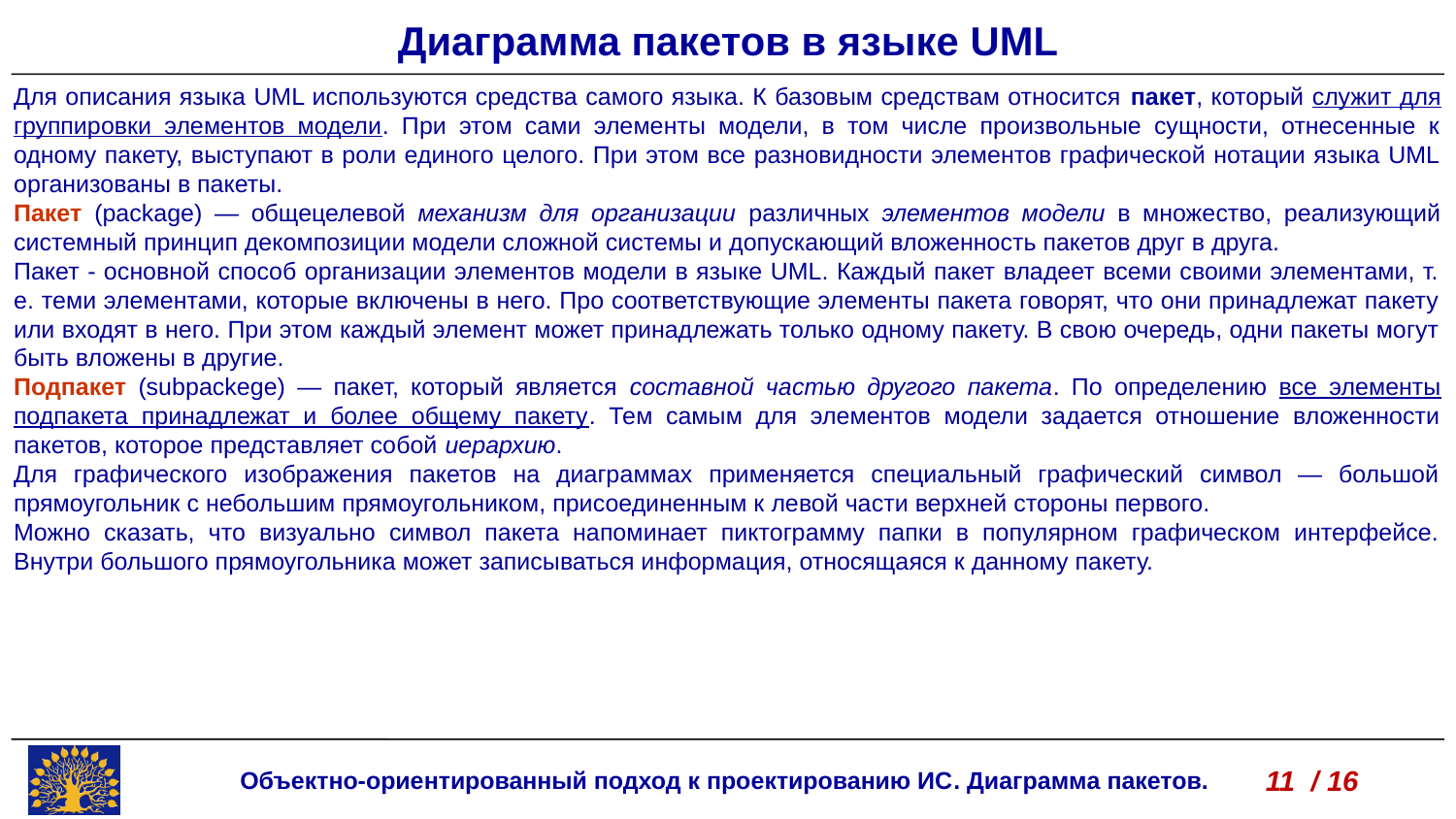

Диаграмма пакетов в языке UML
Для описания языка UML используются средства самого языка. К базовым средствам относится пакет, который служит для группировки элементов модели. При этом сами элементы модели, в том числе произвольные сущности, отнесенные к одному пакету, выступают в роли единого целого. При этом все разновидности элементов графической нотации языка UML организованы в пакеты.
Пакет (package) — общецелевой механизм для организации различных элементов модели в множество, реализующий системный принцип декомпозиции модели сложной системы и допускающий вложенность пакетов друг в друга.
Пакет - основной способ организации элементов модели в языке UML. Каждый пакет владеет всеми своими элементами, т. е. теми элементами, которые включены в него. Про соответствующие элементы пакета говорят, что они принадлежат пакету или входят в него. При этом каждый элемент может принадлежать только одному пакету. В свою очередь, одни пакеты могут быть вложены в другие.
Подпакет (subpackege) — пакет, который является составной частью другого пакета. По определению все элементы подпакета принадлежат и более общему пакету. Тем самым для элементов модели задается отношение вложенности пакетов, которое представляет собой иерархию.
Для графического изображения пакетов на диаграммах применяется специальный графический символ — большой прямоугольник с небольшим прямоугольником, присоединенным к левой части верхней стороны первого.
Можно сказать, что визуально символ пакета напоминает пиктограмму папки в популярном графическом интерфейсе. Внутри большого прямоугольника может записываться информация, относящаяся к данному пакету.